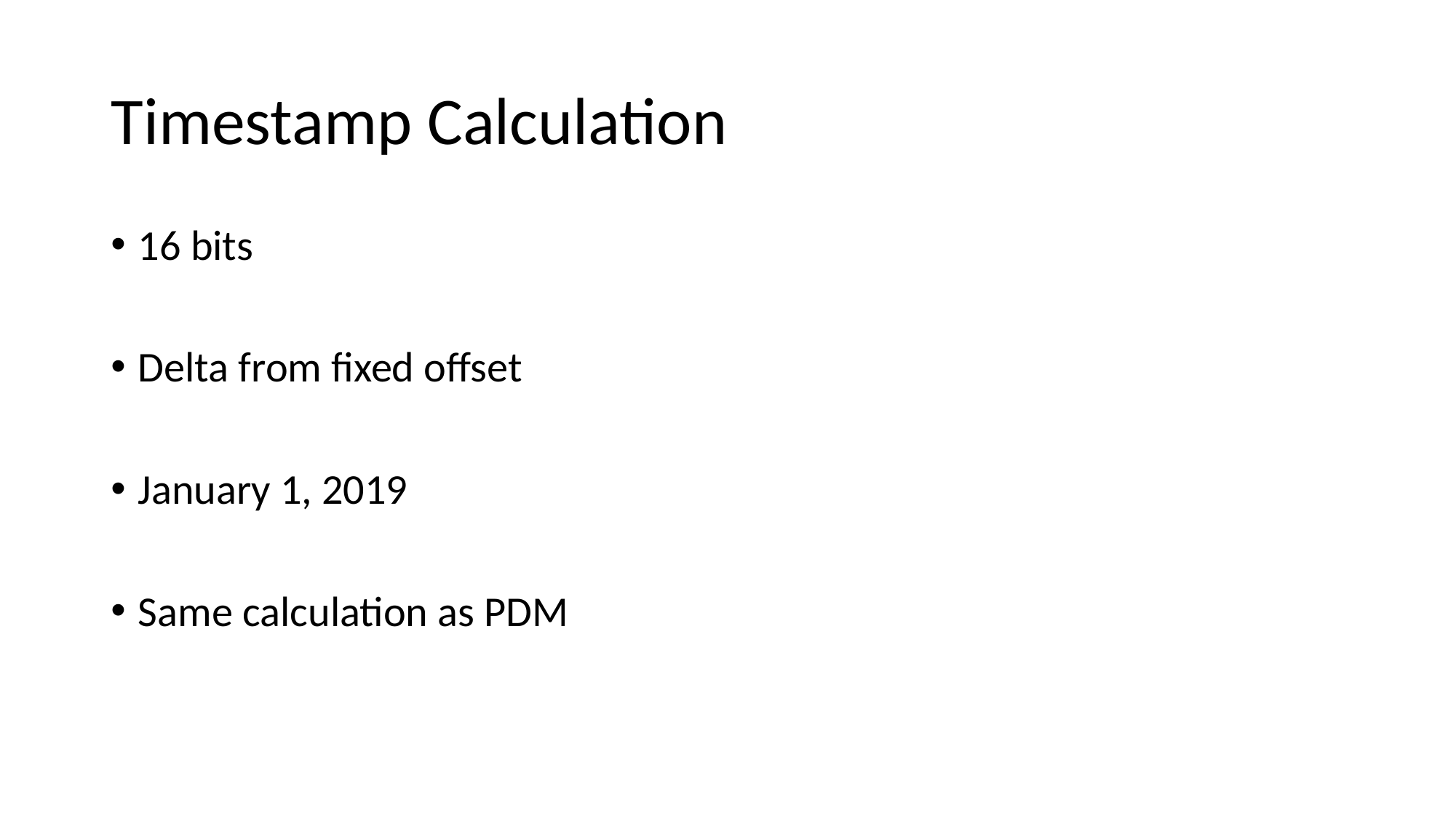

# Timestamp Calculation
16 bits

Delta from fixed offset

January 1, 2019

Same calculation as PDM